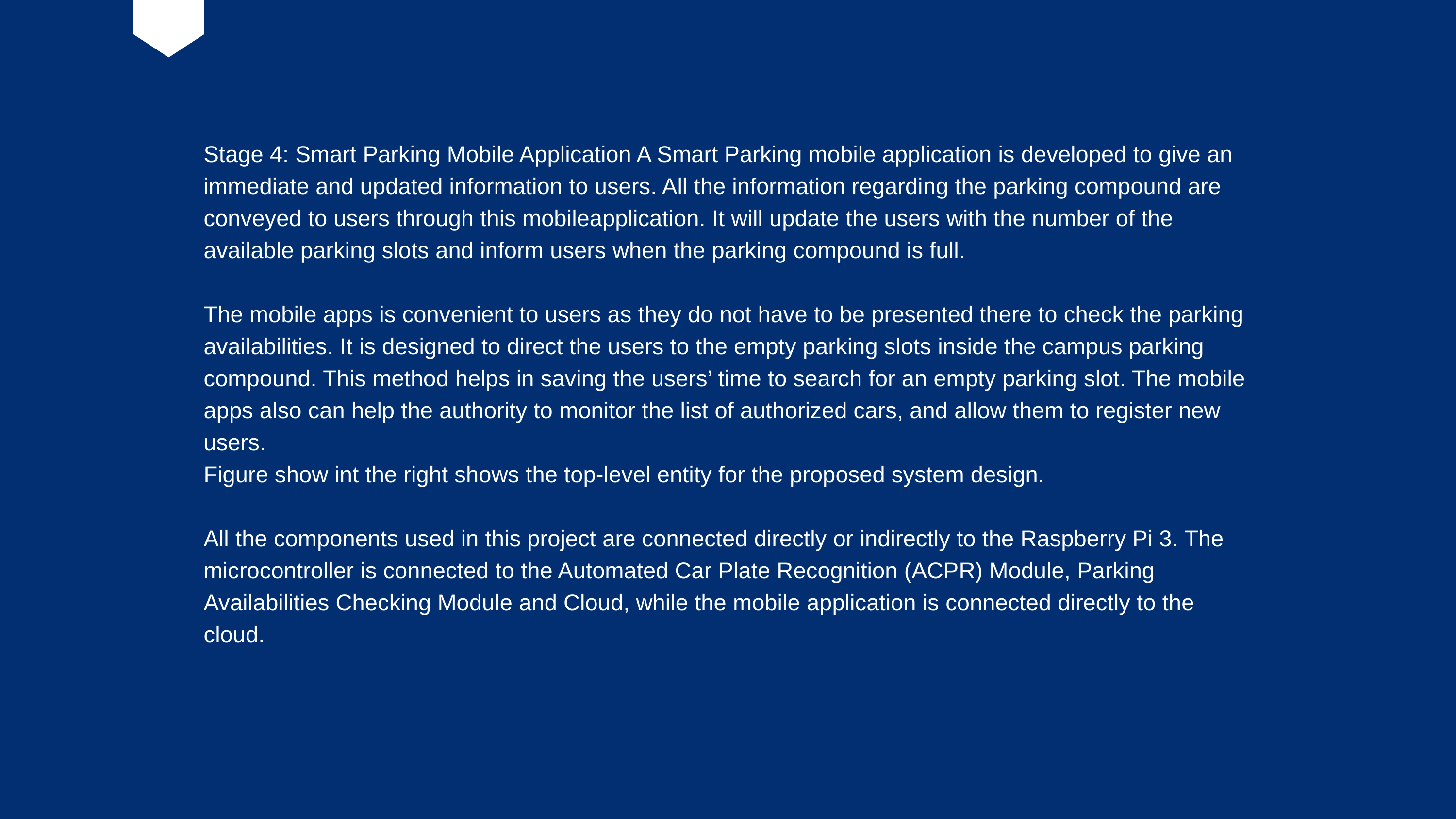

Stage 4: Smart Parking Mobile Application A Smart Parking mobile application is developed to give an immediate and updated information to users. All the information regarding the parking compound are conveyed to users through this mobileapplication. It will update the users with the number of the available parking slots and inform users when the parking compound is full.

The mobile apps is convenient to users as they do not have to be presented there to check the parking availabilities. It is designed to direct the users to the empty parking slots inside the campus parking compound. This method helps in saving the users’ time to search for an empty parking slot. The mobile apps also can help the authority to monitor the list of authorized cars, and allow them to register new users.
Figure show int the right shows the top-level entity for the proposed system design.

All the components used in this project are connected directly or indirectly to the Raspberry Pi 3. The microcontroller is connected to the Automated Car Plate Recognition (ACPR) Module, Parking Availabilities Checking Module and Cloud, while the mobile application is connected directly to the cloud.